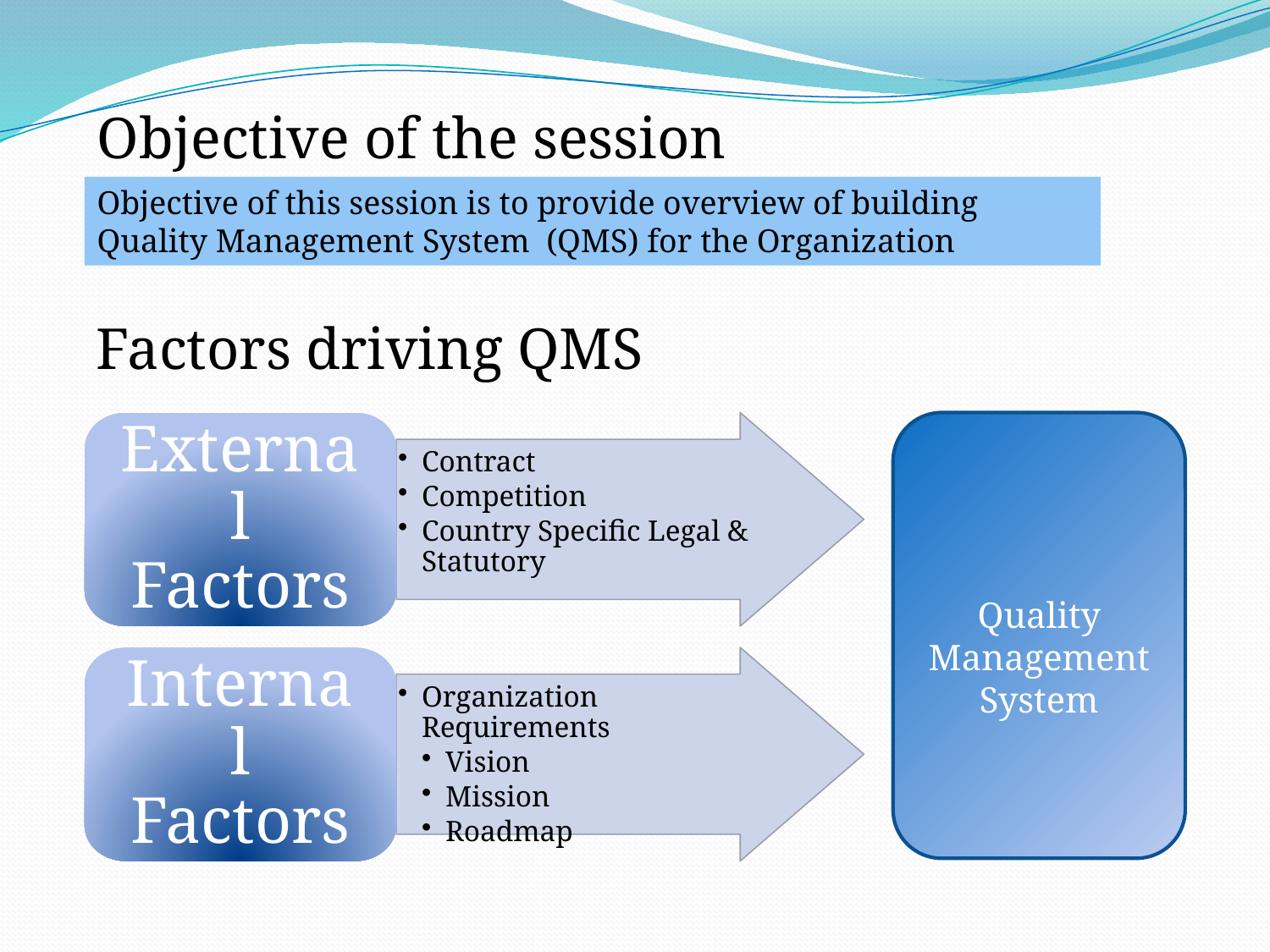

Objective of the session
Objective of this session is to provide overview of building Quality Management System  (QMS) for the Organization
Factors driving QMS
Quality Management System
External Factors
Contract
Competition
Country Specific Legal & Statutory
Internal Factors
Organization Requirements
Vision
Mission
Roadmap